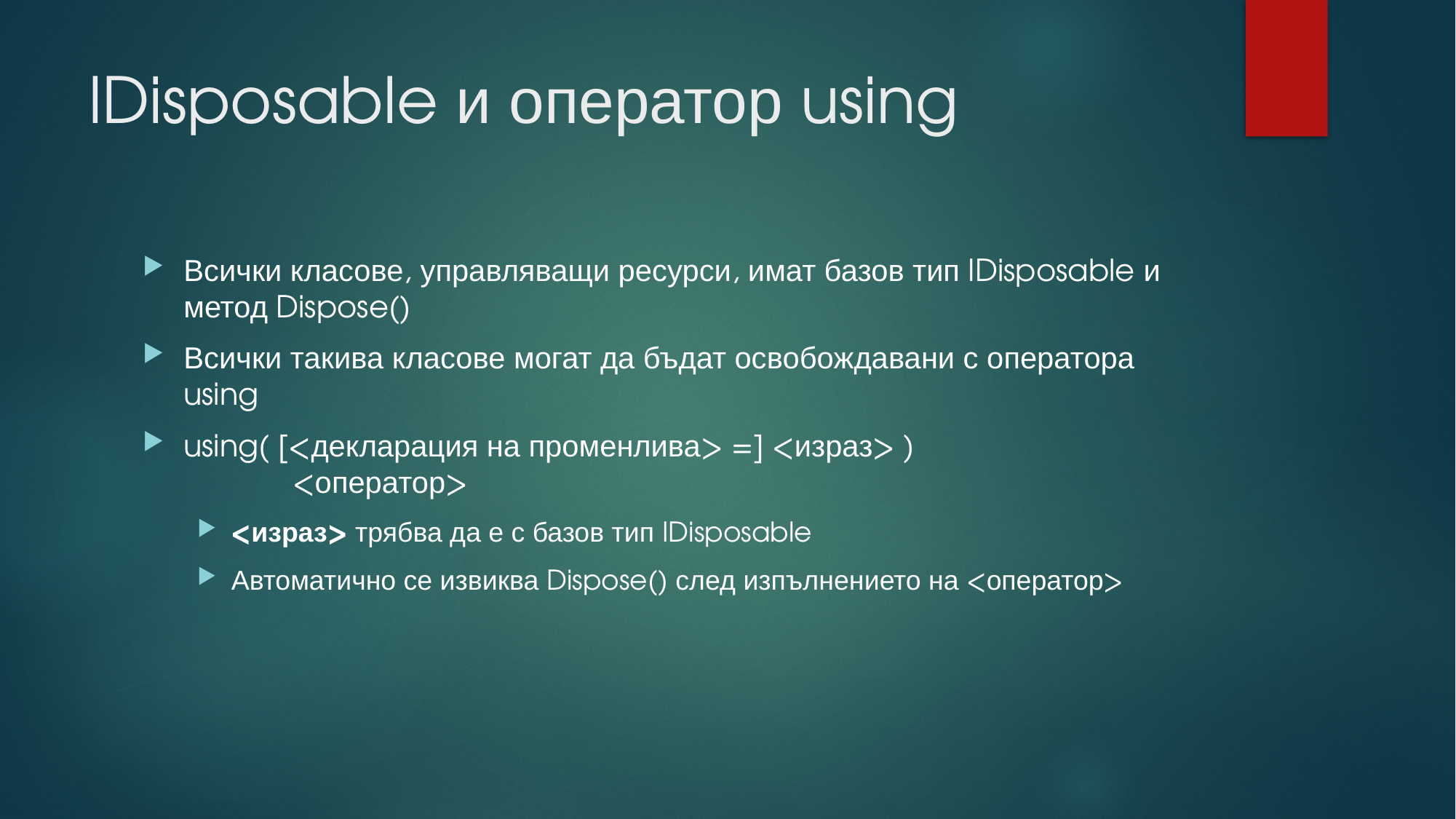

# IDisposable и оператор using
Всички класове, управляващи ресурси, имат базов тип IDisposable и метод Dispose()
Всички такива класове могат да бъдат освобождавани с оператора using
using( [<декларация на променлива> =] <израз> )
	<оператор>
<израз> трябва да е с базов тип IDisposable
Автоматично се извиква Dispose() след изпълнението на <оператор>